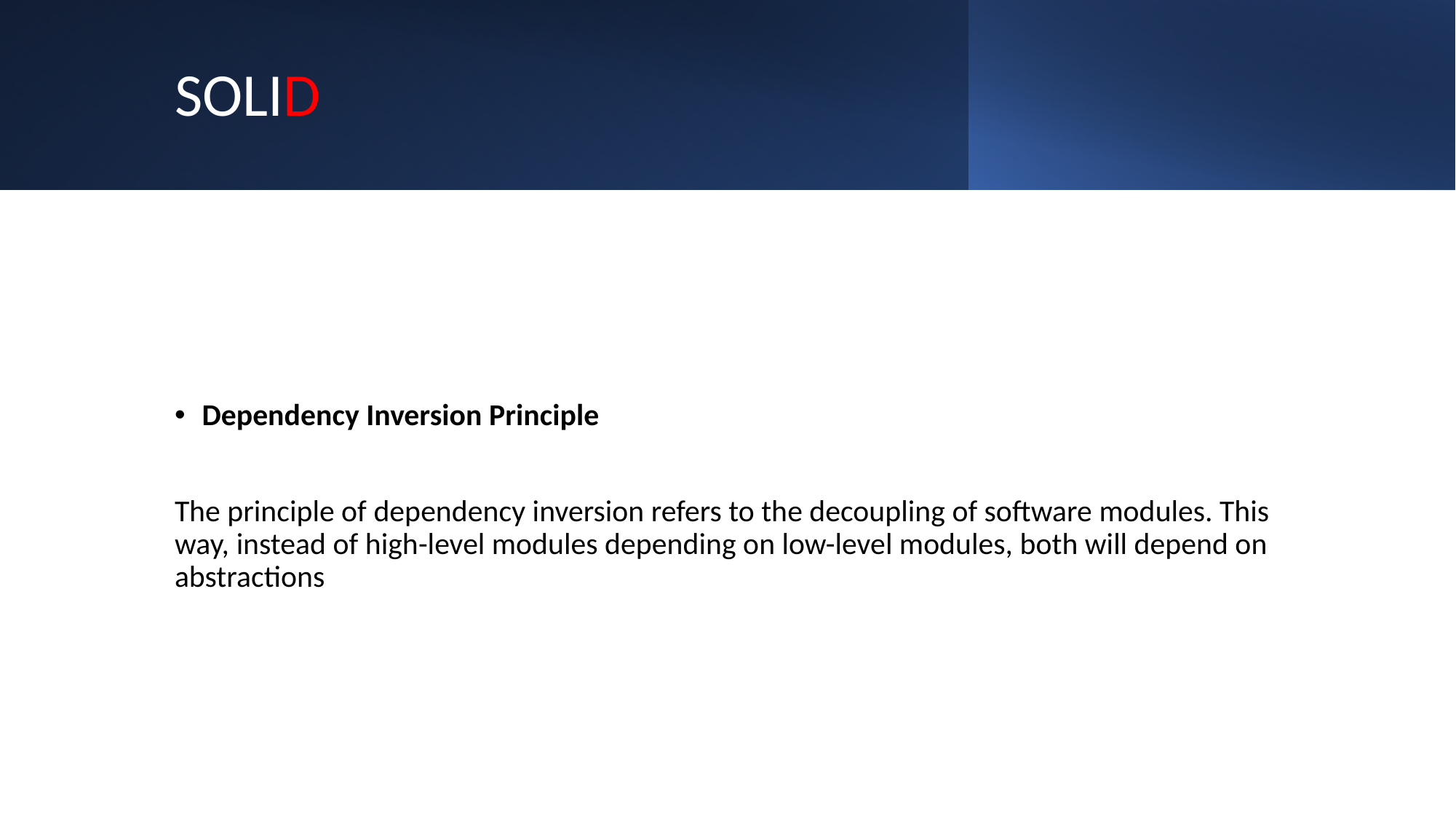

# SOLID
Dependency Inversion Principle

The principle of dependency inversion refers to the decoupling of software modules. This way, instead of high-level modules depending on low-level modules, both will depend on abstractions